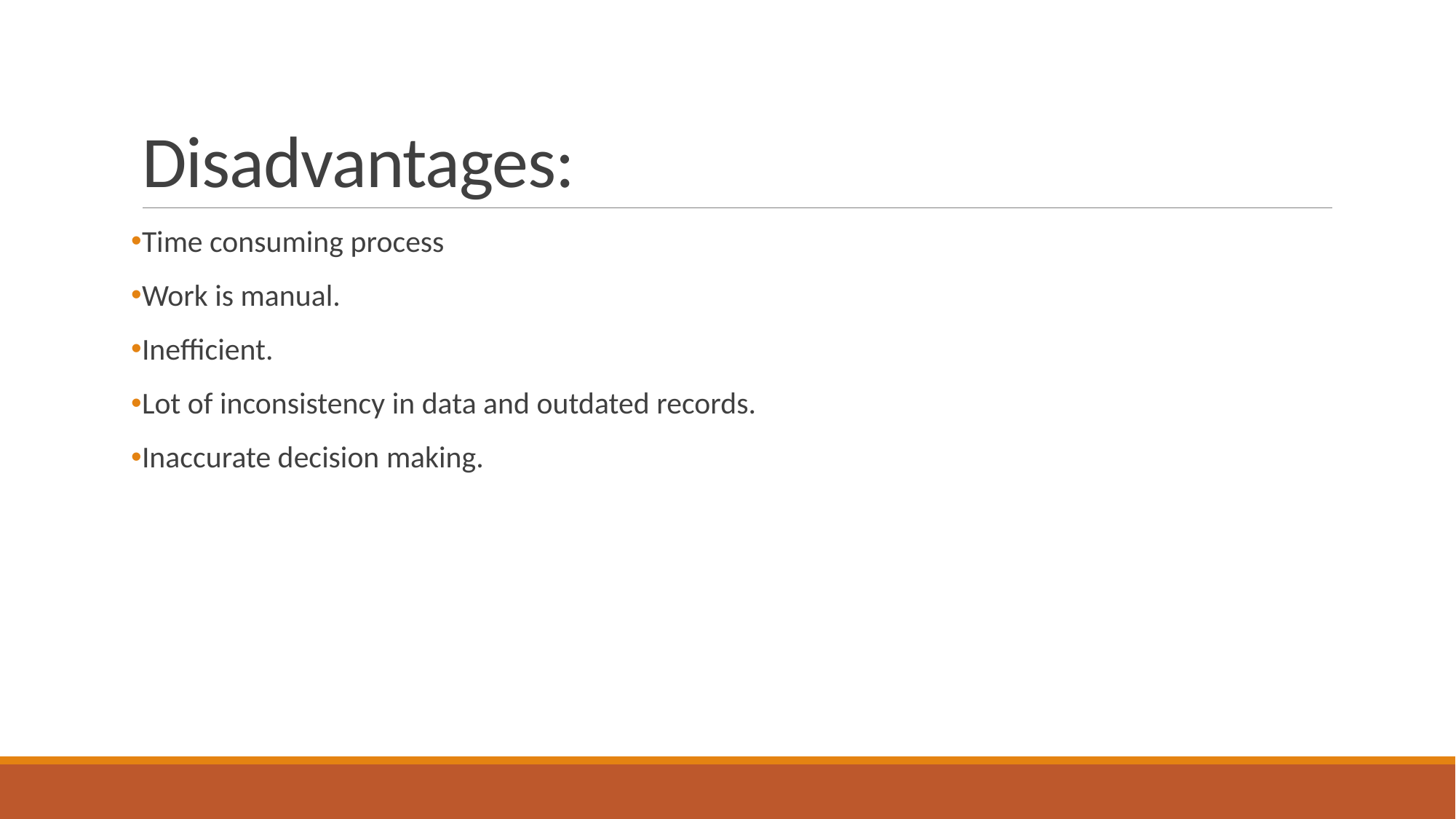

# Disadvantages:
Time consuming process
Work is manual.
Inefficient.
Lot of inconsistency in data and outdated records.
Inaccurate decision making.